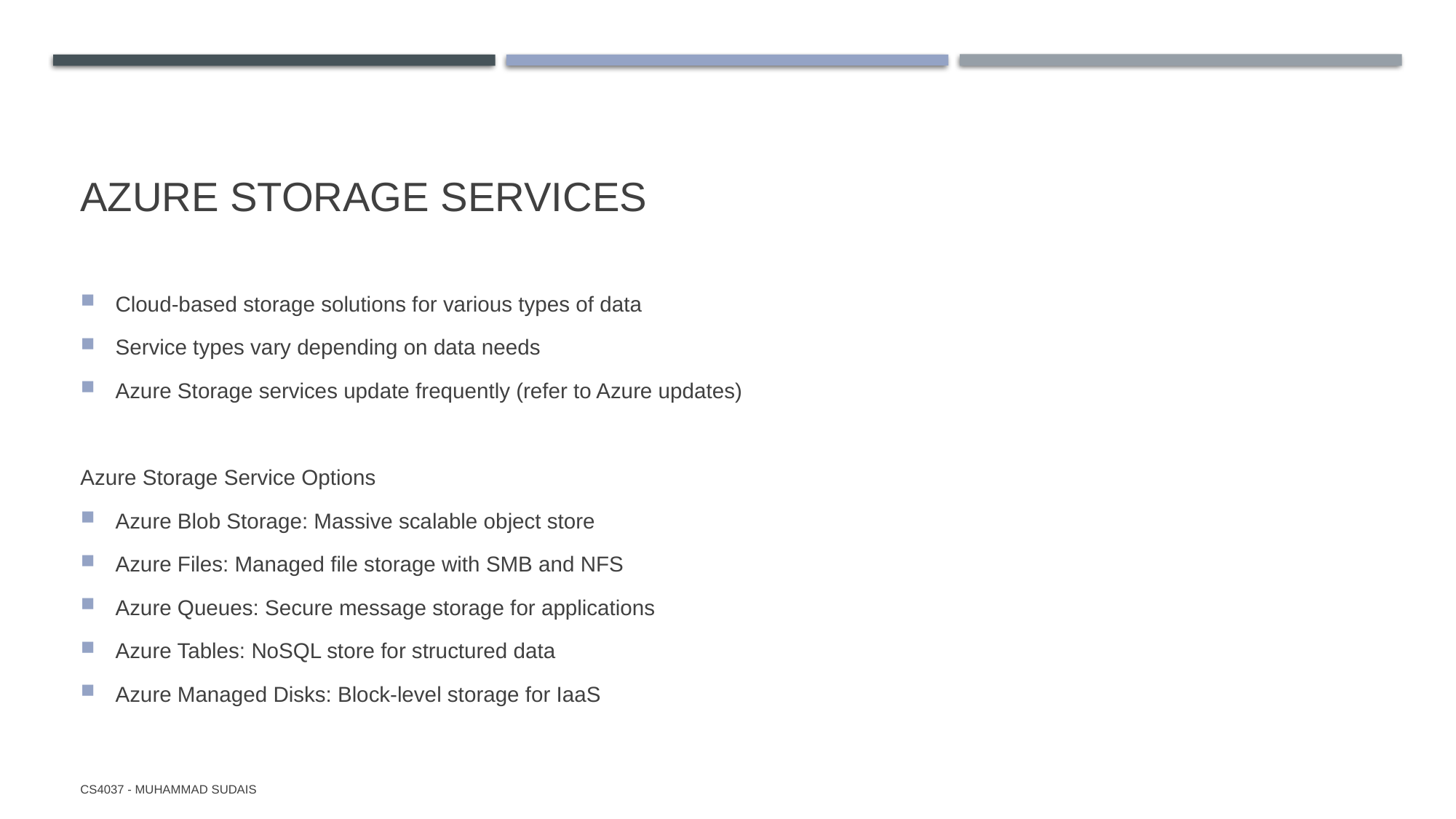

# Azure Storage Services
Cloud-based storage solutions for various types of data
Service types vary depending on data needs
Azure Storage services update frequently (refer to Azure updates)

Azure Storage Service Options
Azure Blob Storage: Massive scalable object store
Azure Files: Managed file storage with SMB and NFS
Azure Queues: Secure message storage for applications
Azure Tables: NoSQL store for structured data
Azure Managed Disks: Block-level storage for IaaS

CS4037 - Muhammad Sudais